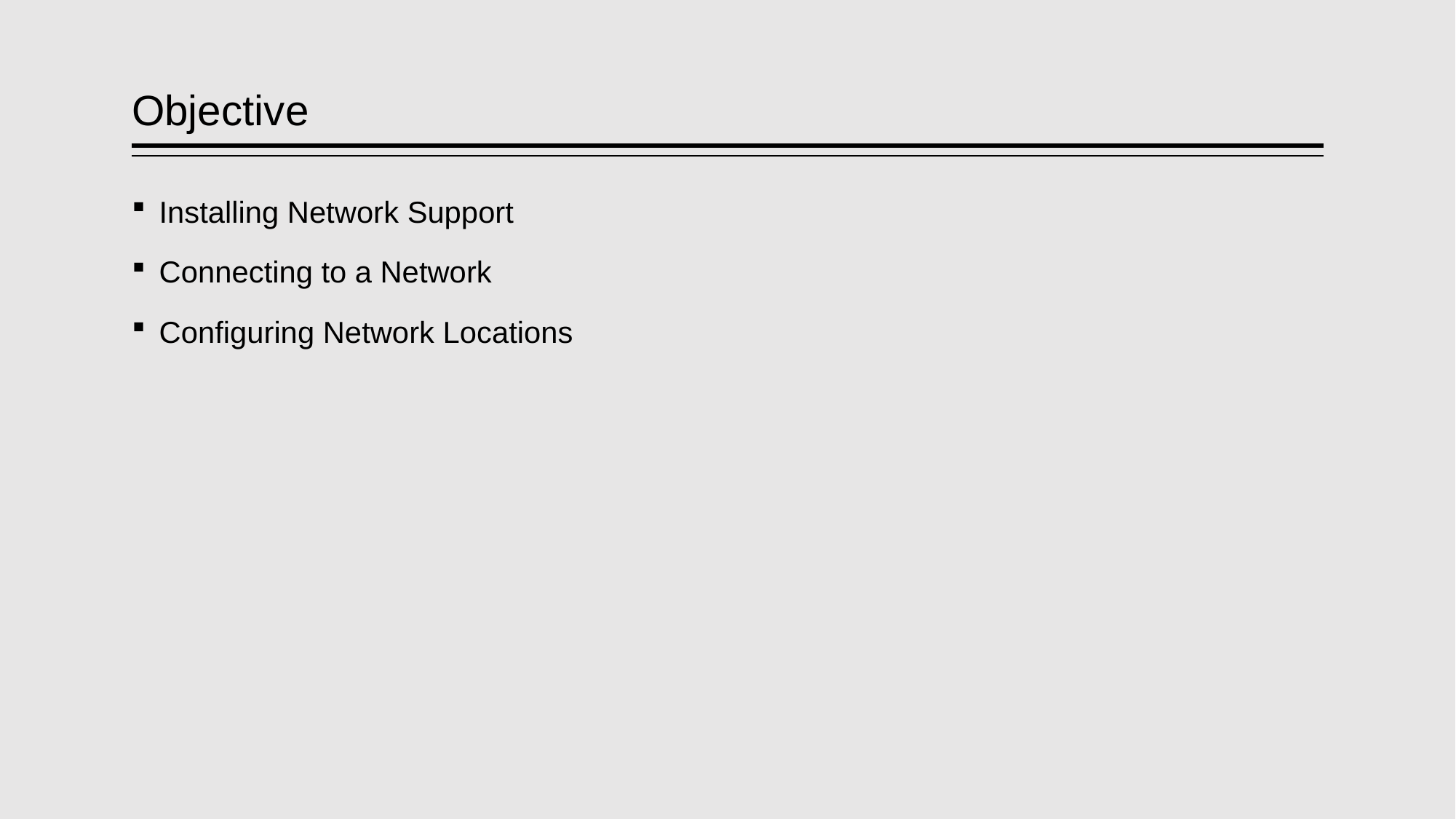

# Objective
Installing Network Support
Connecting to a Network
Configuring Network Locations